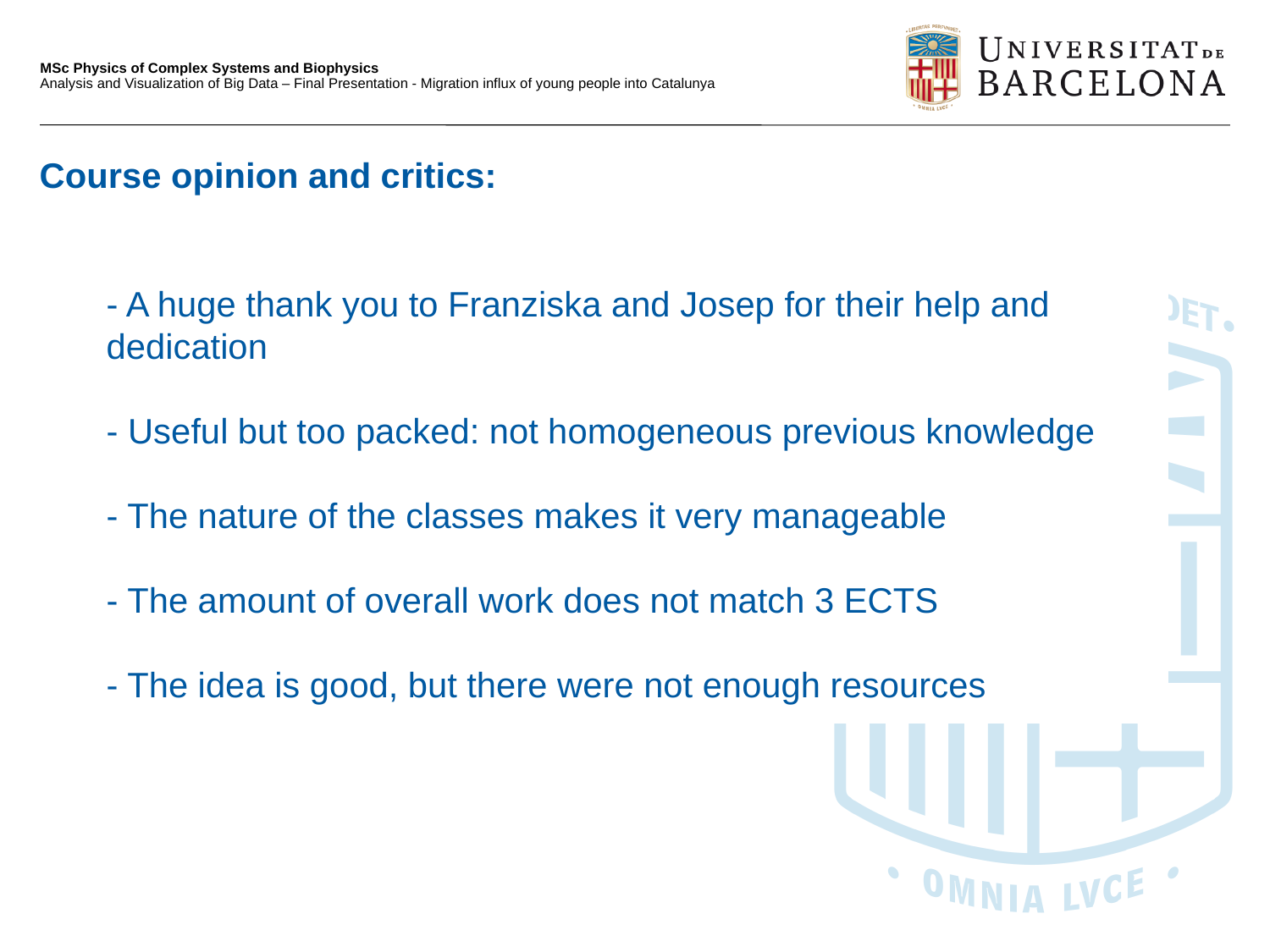

MSc Physics of Complex Systems and Biophysics
Analysis and Visualization of Big Data – Final Presentation - Migration influx of young people into Catalunya
Course opinion and critics:
- A huge thank you to Franziska and Josep for their help and dedication

- Useful but too packed: not homogeneous previous knowledge

- The nature of the classes makes it very manageable

- The amount of overall work does not match 3 ECTS

- The idea is good, but there were not enough resources